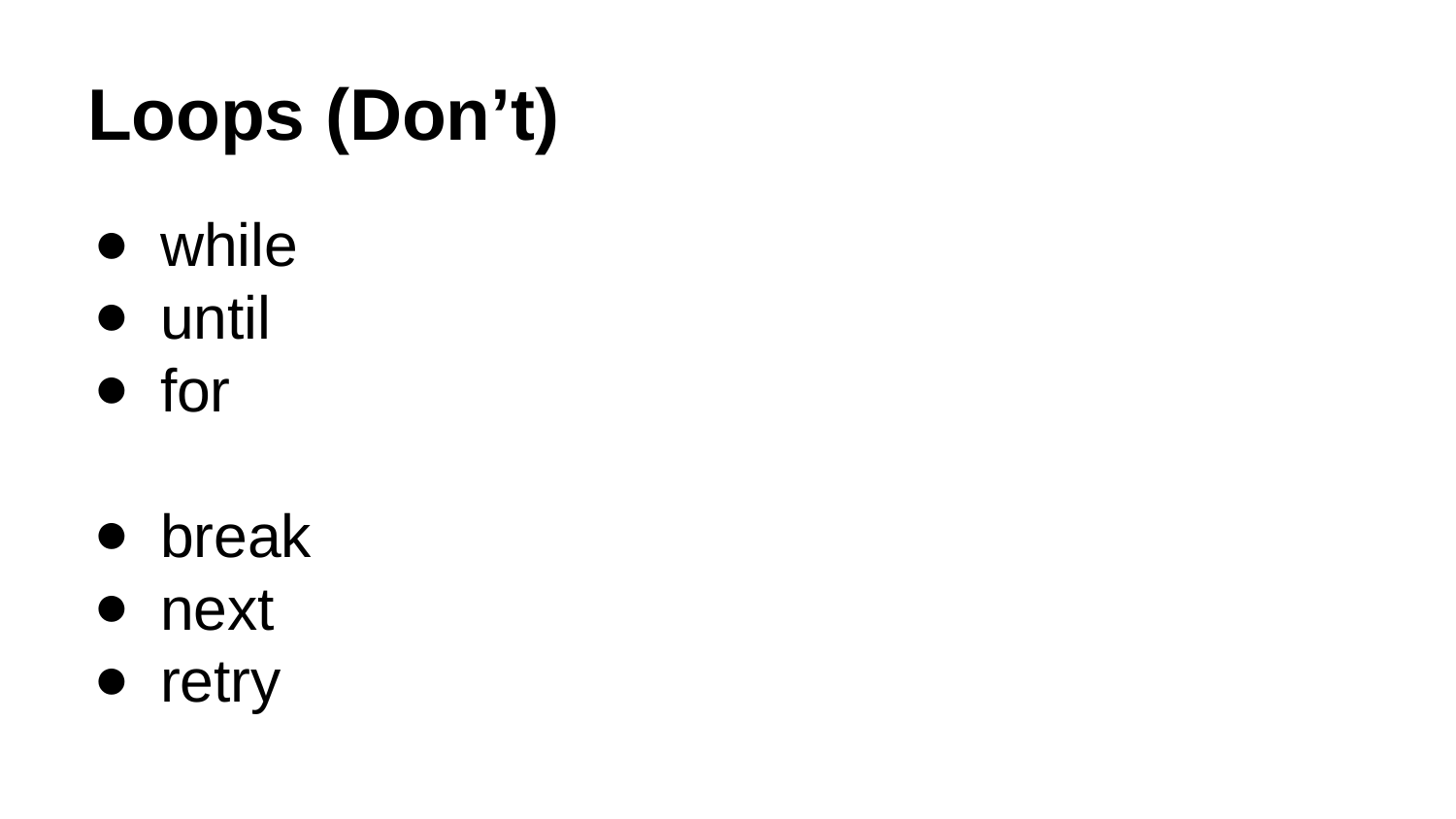

# Loops (Don’t)
while
until
for

break
next
retry